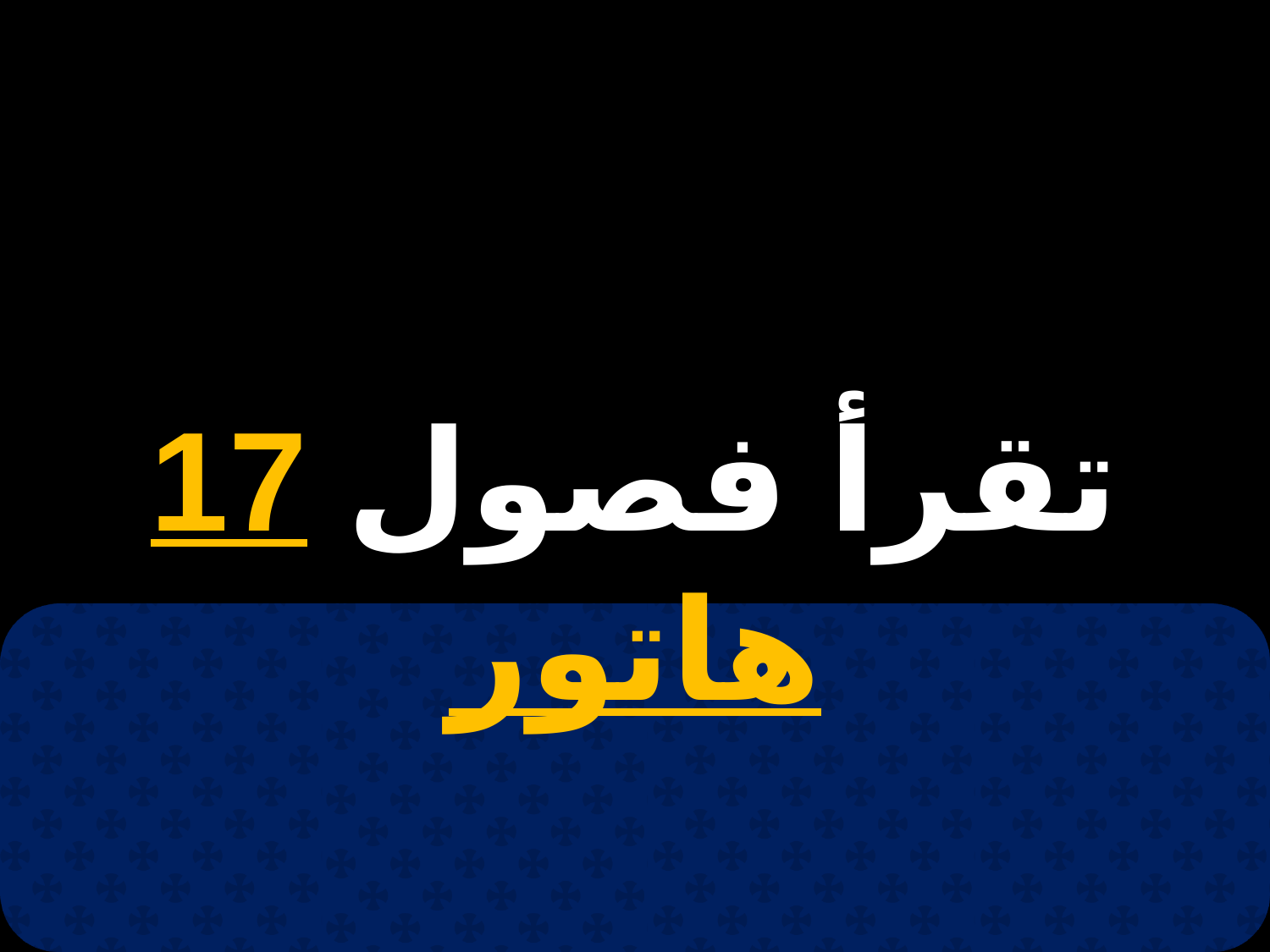

# 28 بشنس
تقرأ فصول 17 هاتور